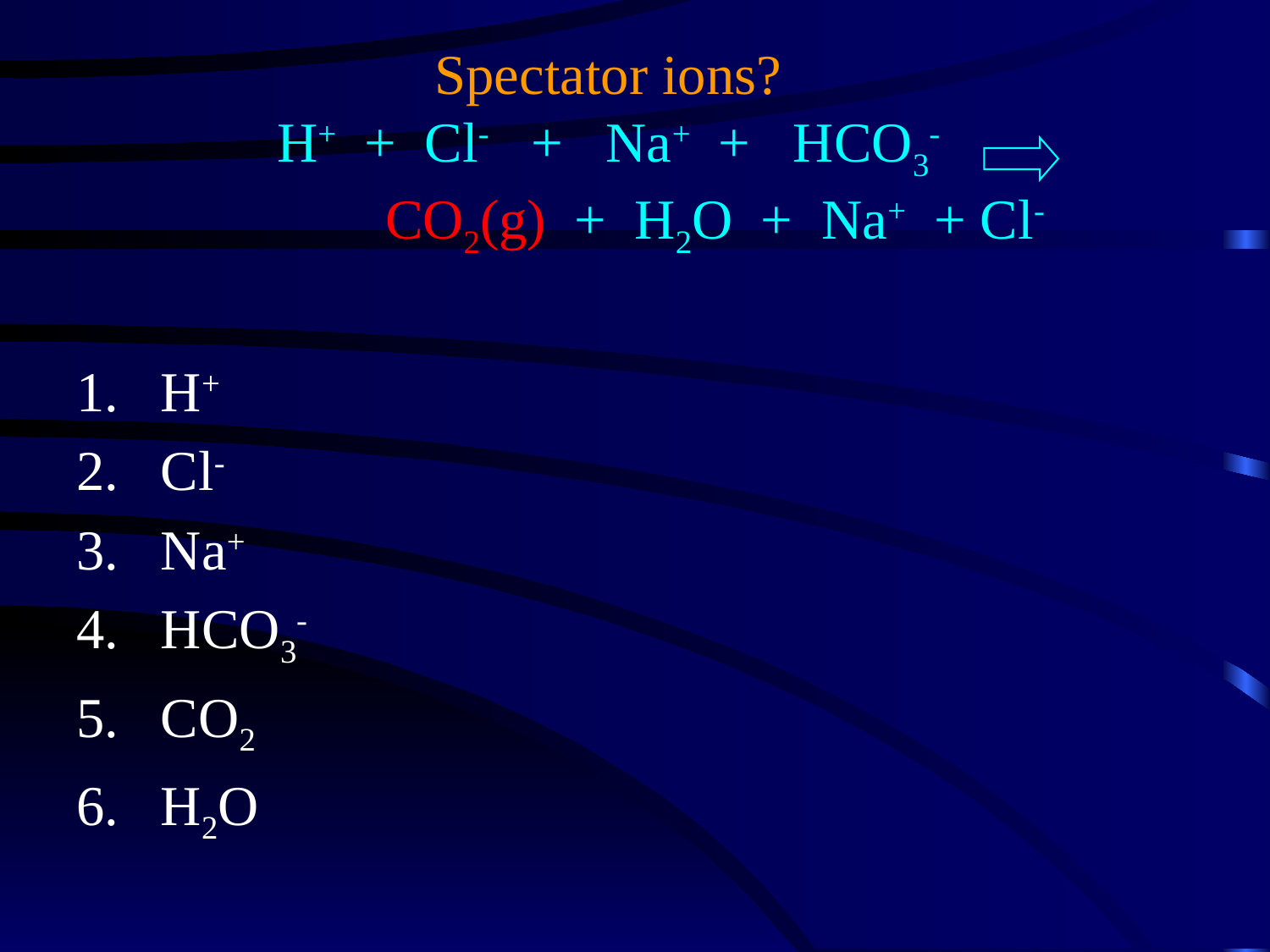

Spectator ions?
H+  +  Cl-   +   Na+  +   HCO3-
               CO2(g)  +  H2O  +  Na+  + Cl-

H+
Cl-
Na+
HCO3-
CO2
H2O